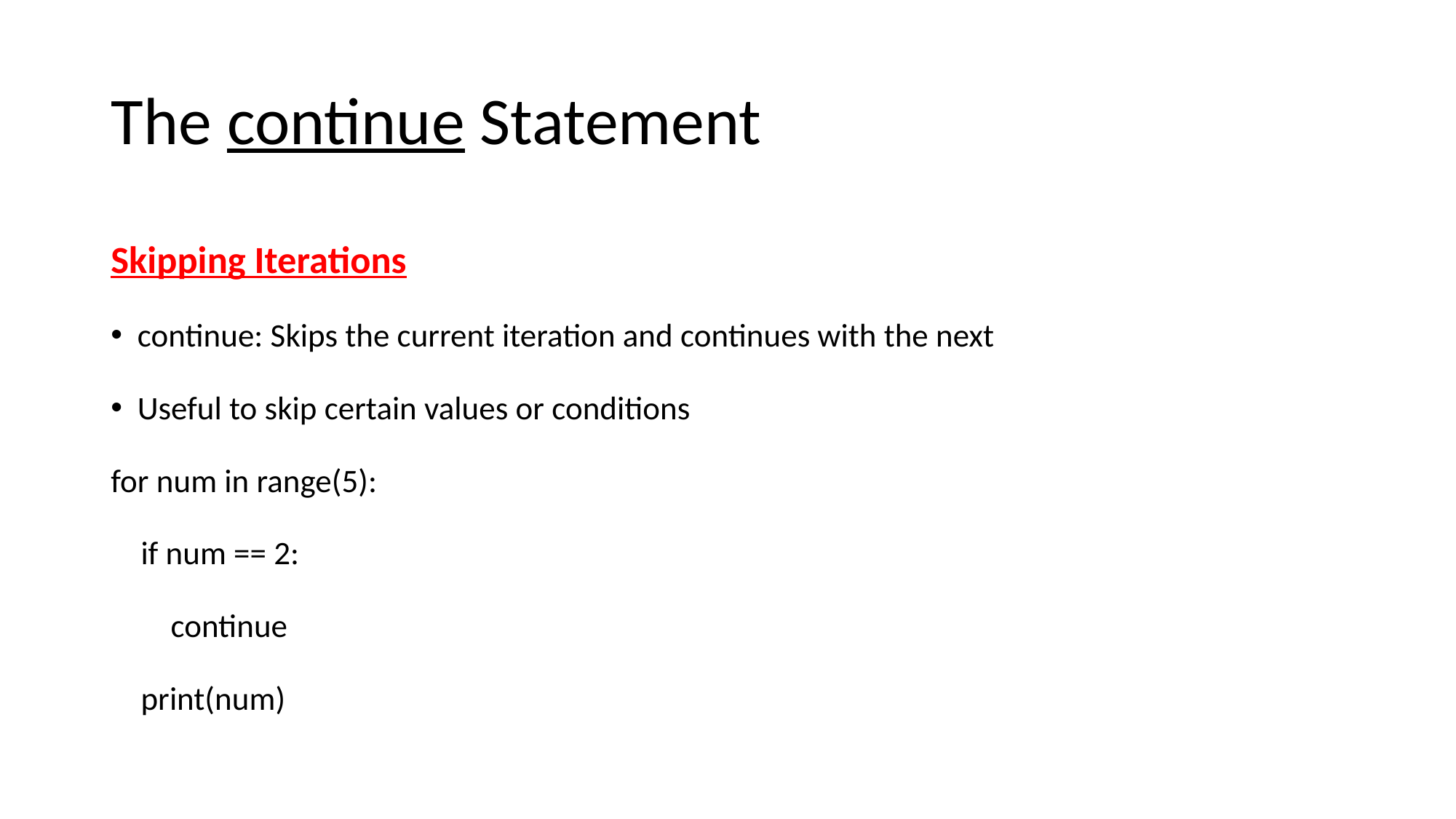

# The continue Statement
Skipping Iterations
continue: Skips the current iteration and continues with the next
Useful to skip certain values or conditions
for num in range(5):
    if num == 2:
        continue
    print(num)